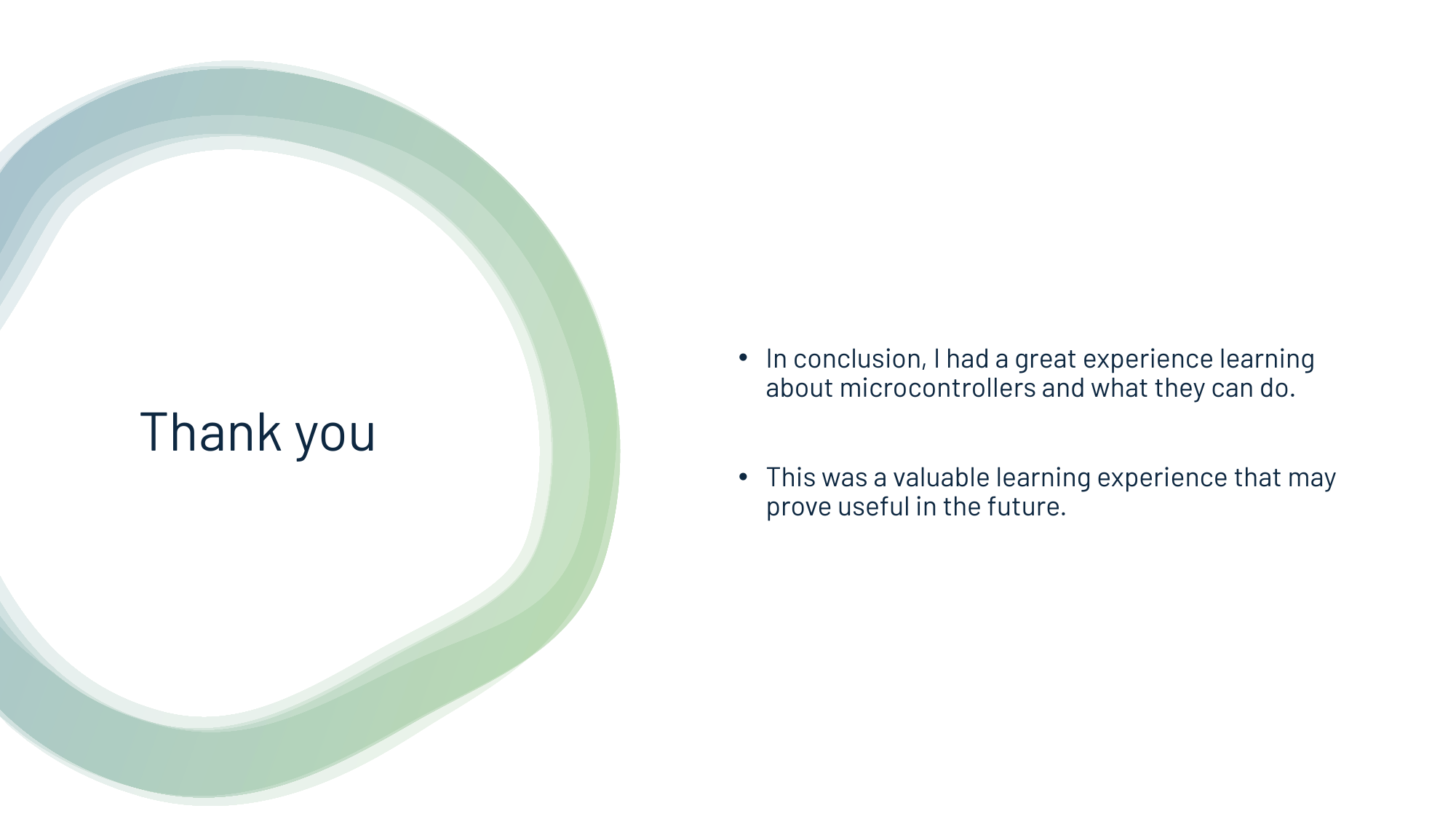

In conclusion, I had a great experience learning about microcontrollers and what they can do.

This was a valuable learning experience that may prove useful in the future.
# Thank you